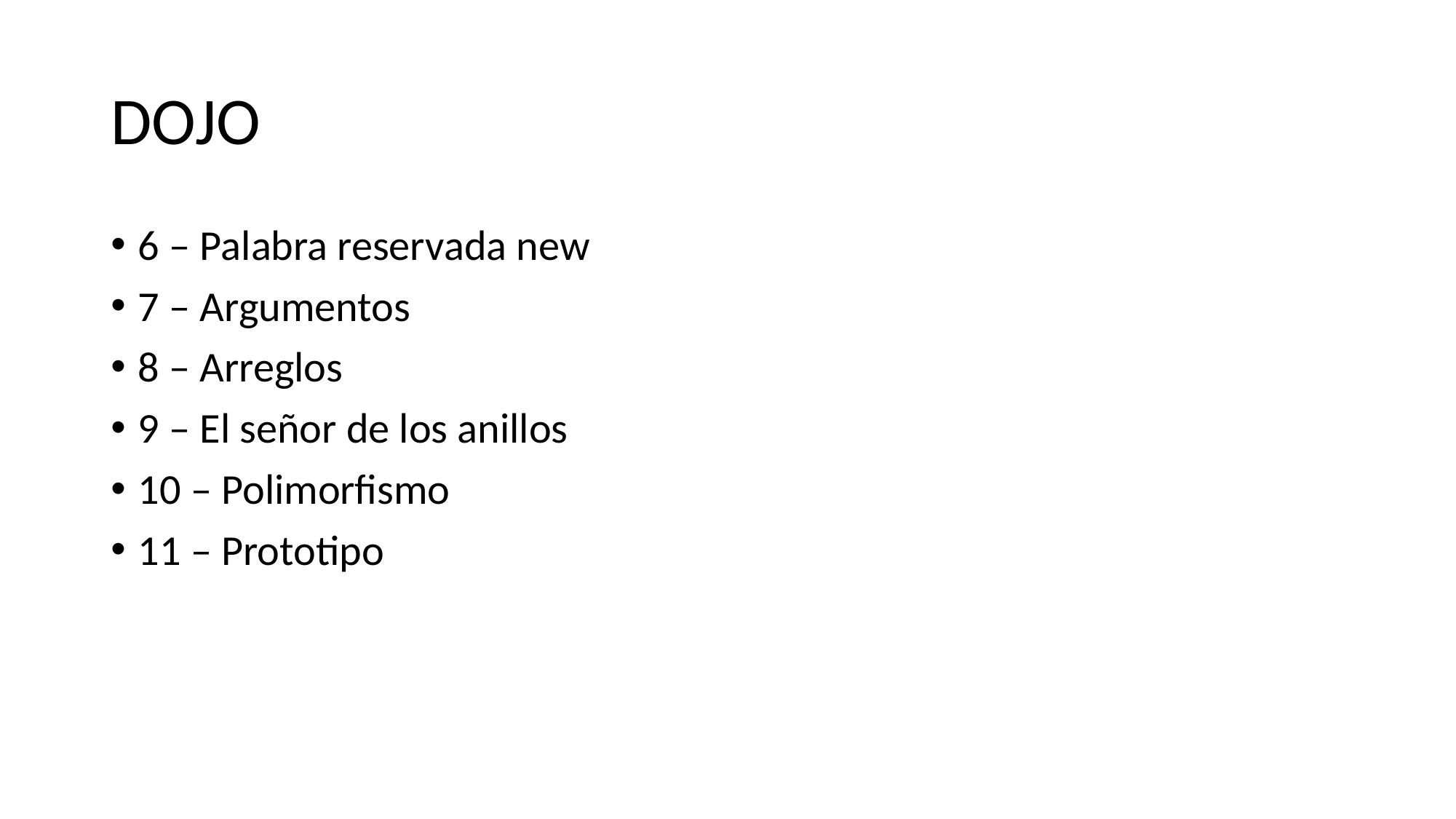

# DOJO
6 – Palabra reservada new
7 – Argumentos
8 – Arreglos
9 – El señor de los anillos
10 – Polimorfismo
11 – Prototipo